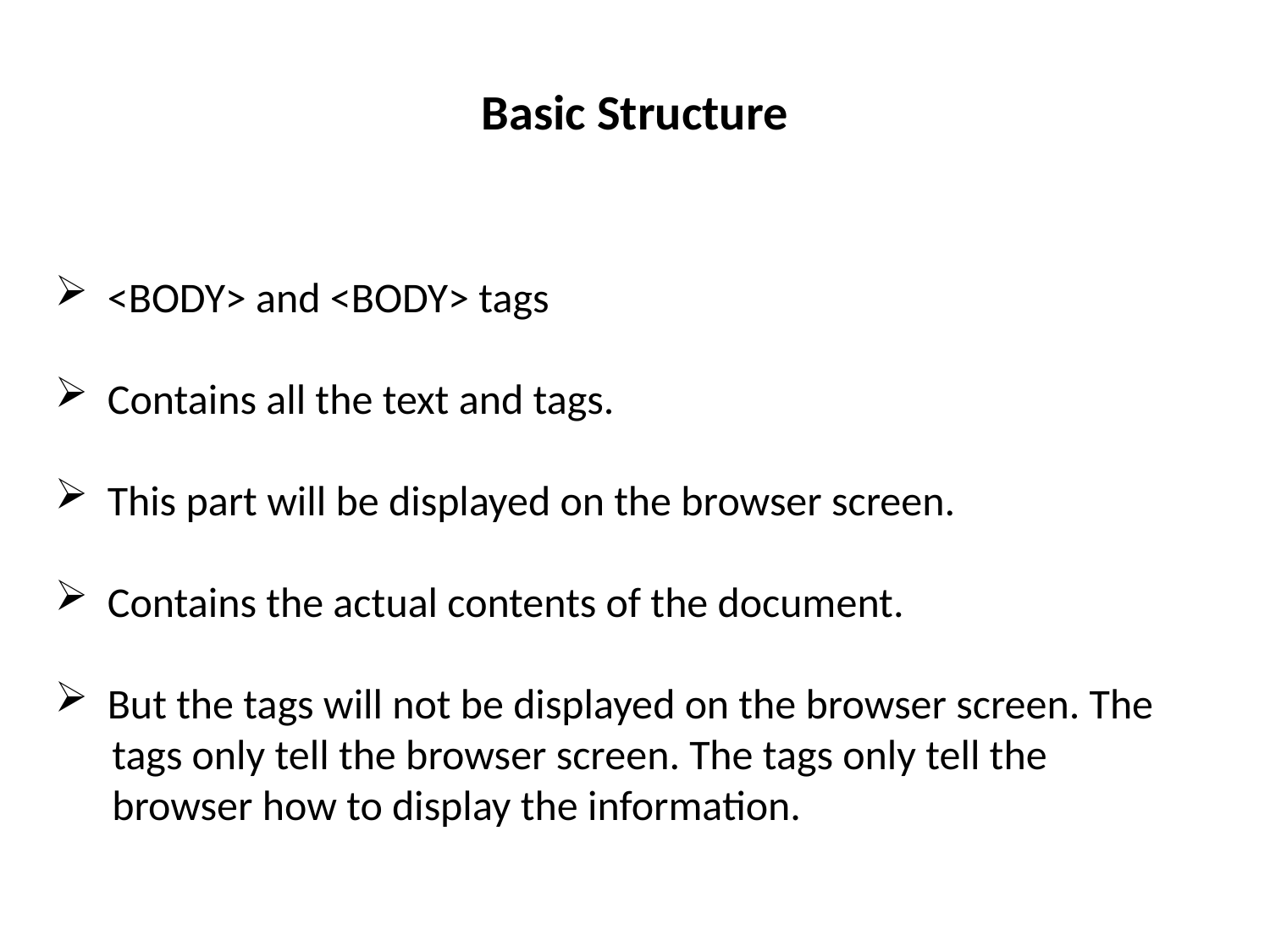

Basic Structure

  <BODY> and <BODY> tags

  Contains all the text and tags.

  This part will be displayed on the browser screen.

  Contains the actual contents of the document.

  But the tags will not be displayed on the browser screen. The
      tags only tell the browser screen. The tags only tell the
      browser how to display the information.